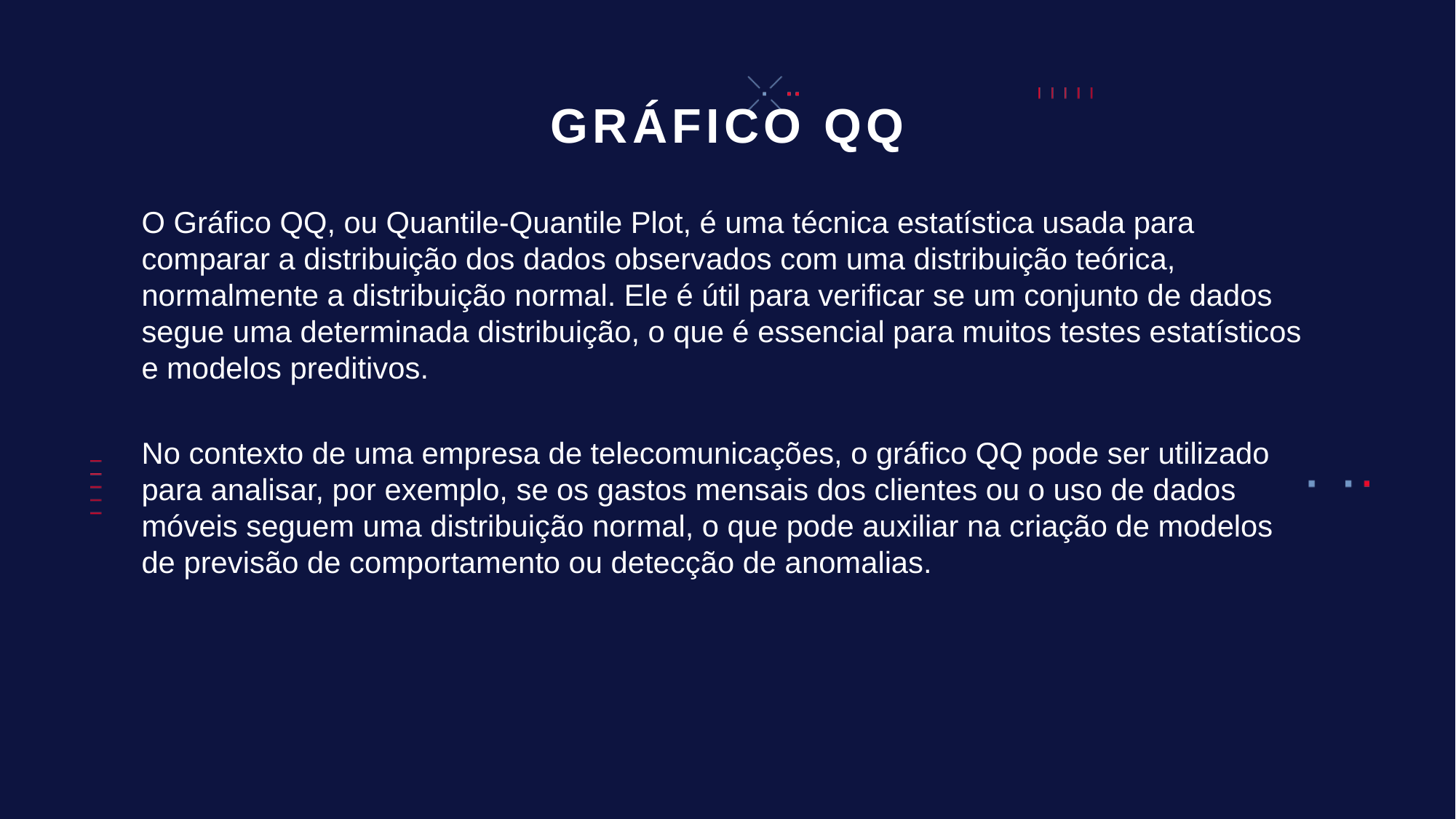

# GRÁFICO QQ
O Gráfico QQ, ou Quantile-Quantile Plot, é uma técnica estatística usada para comparar a distribuição dos dados observados com uma distribuição teórica, normalmente a distribuição normal. Ele é útil para verificar se um conjunto de dados segue uma determinada distribuição, o que é essencial para muitos testes estatísticos e modelos preditivos.

No contexto de uma empresa de telecomunicações, o gráfico QQ pode ser utilizado para analisar, por exemplo, se os gastos mensais dos clientes ou o uso de dados móveis seguem uma distribuição normal, o que pode auxiliar na criação de modelos de previsão de comportamento ou detecção de anomalias.